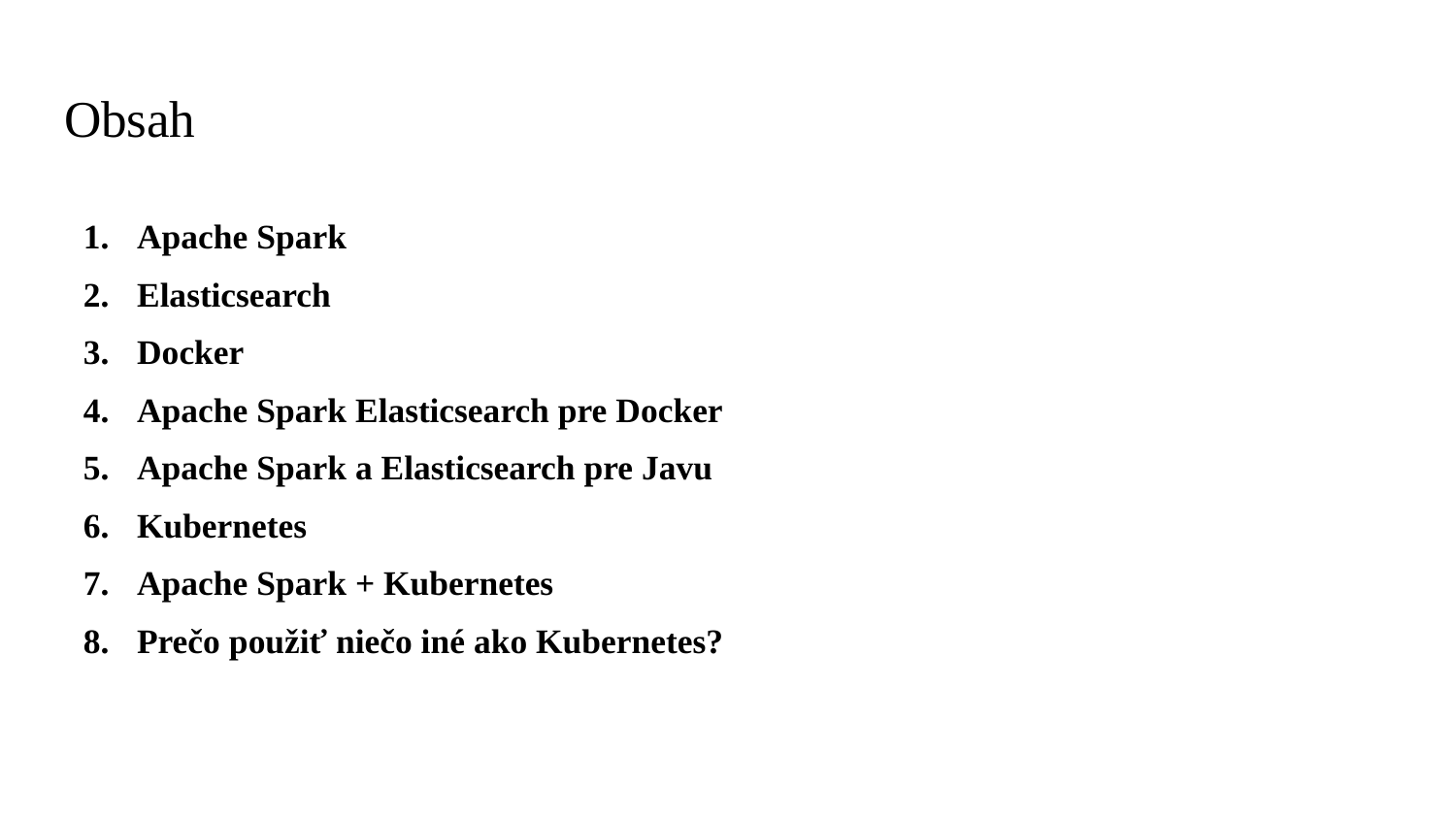

# Obsah
Apache Spark
Elasticsearch
Docker
Apache Spark Elasticsearch pre Docker
Apache Spark a Elasticsearch pre Javu
Kubernetes
Apache Spark + Kubernetes
Prečo použiť niečo iné ako Kubernetes?